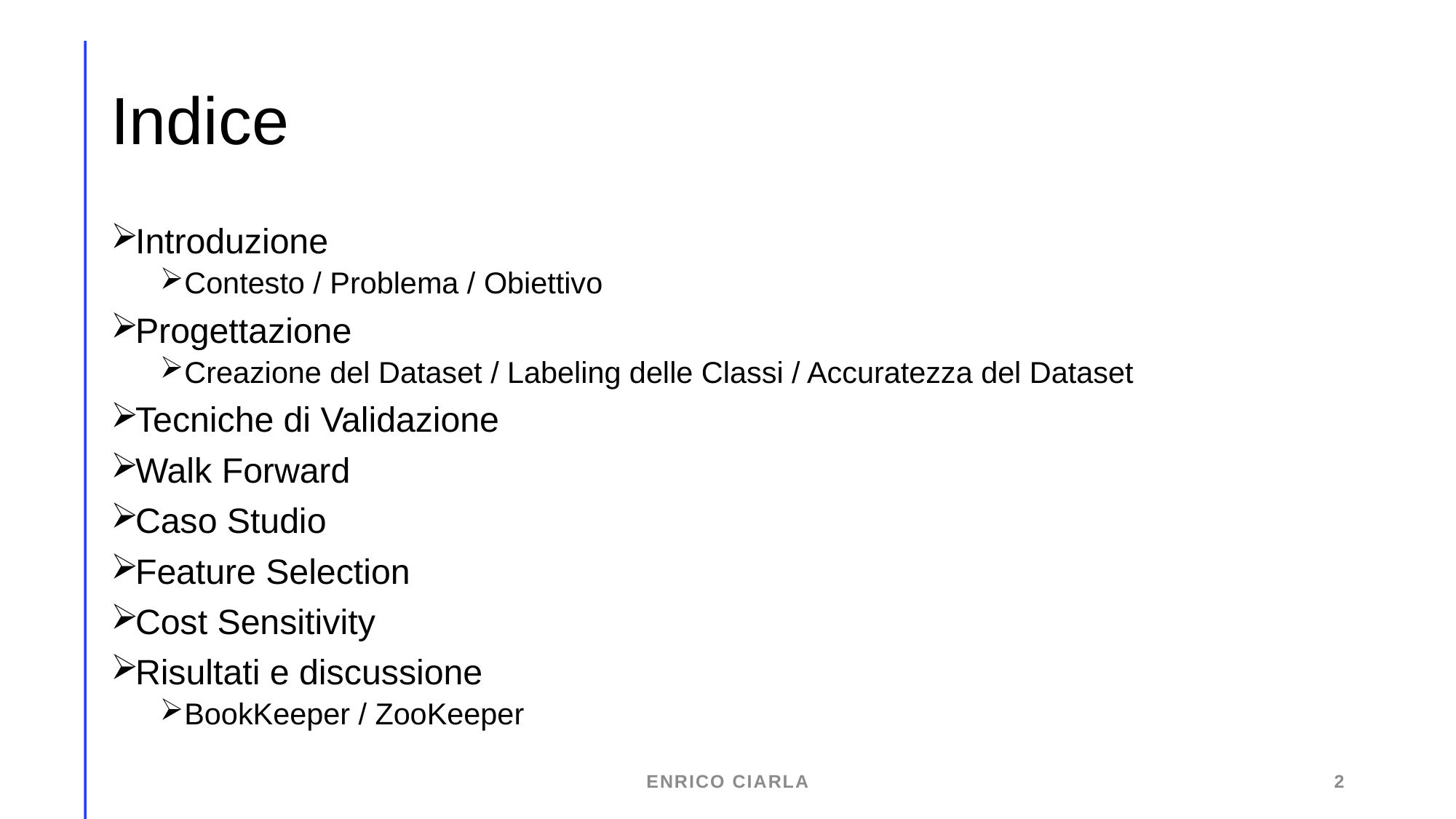

# Indice
Introduzione
Contesto / Problema / Obiettivo
Progettazione
Creazione del Dataset / Labeling delle Classi / Accuratezza del Dataset
Tecniche di Validazione
Walk Forward
Caso Studio
Feature Selection
Cost Sensitivity
Risultati e discussione
BookKeeper / ZooKeeper

Enrico Ciarla
2